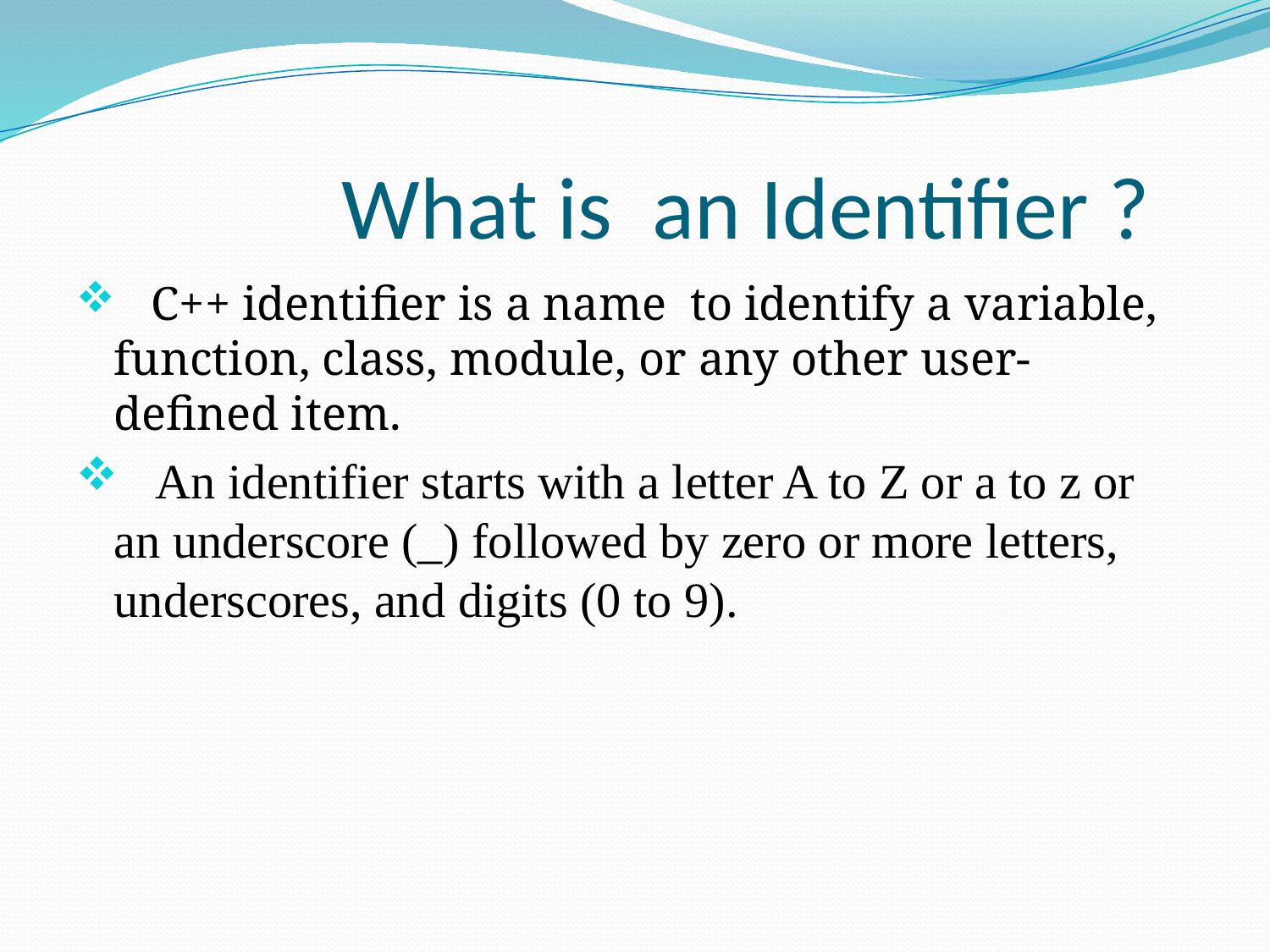

# What is  an Identifier ?
   C++ identifier is a name  to identify a variable, function, class, module, or any other user-defined item.
   An identifier starts with a letter A to Z or a to z or an underscore (_) followed by zero or more letters, underscores, and digits (0 to 9).